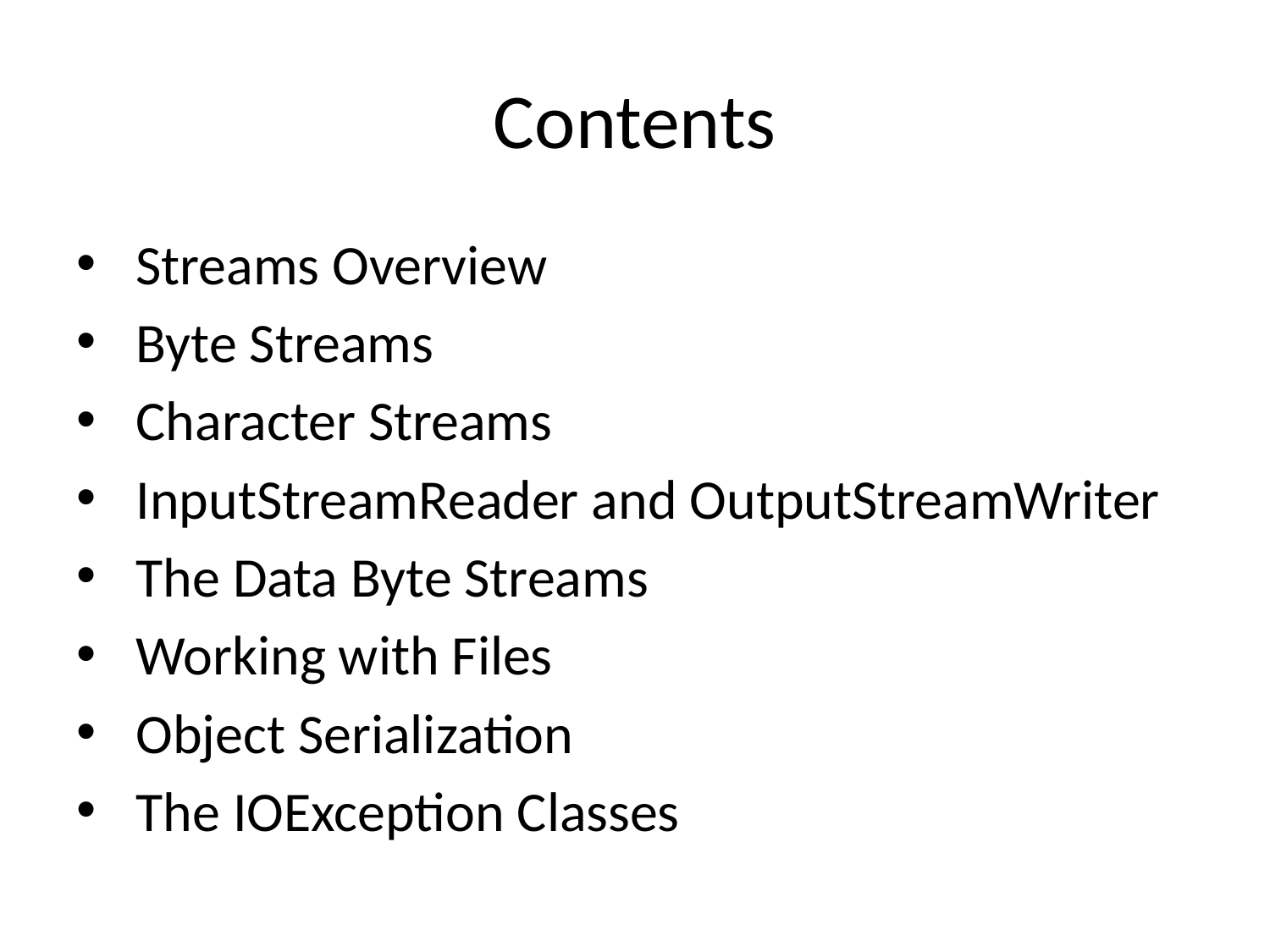

# Contents
 Streams Overview
 Byte Streams
 Character Streams
 InputStreamReader and OutputStreamWriter
 The Data Byte Streams
 Working with Files
 Object Serialization
 The IOException Classes